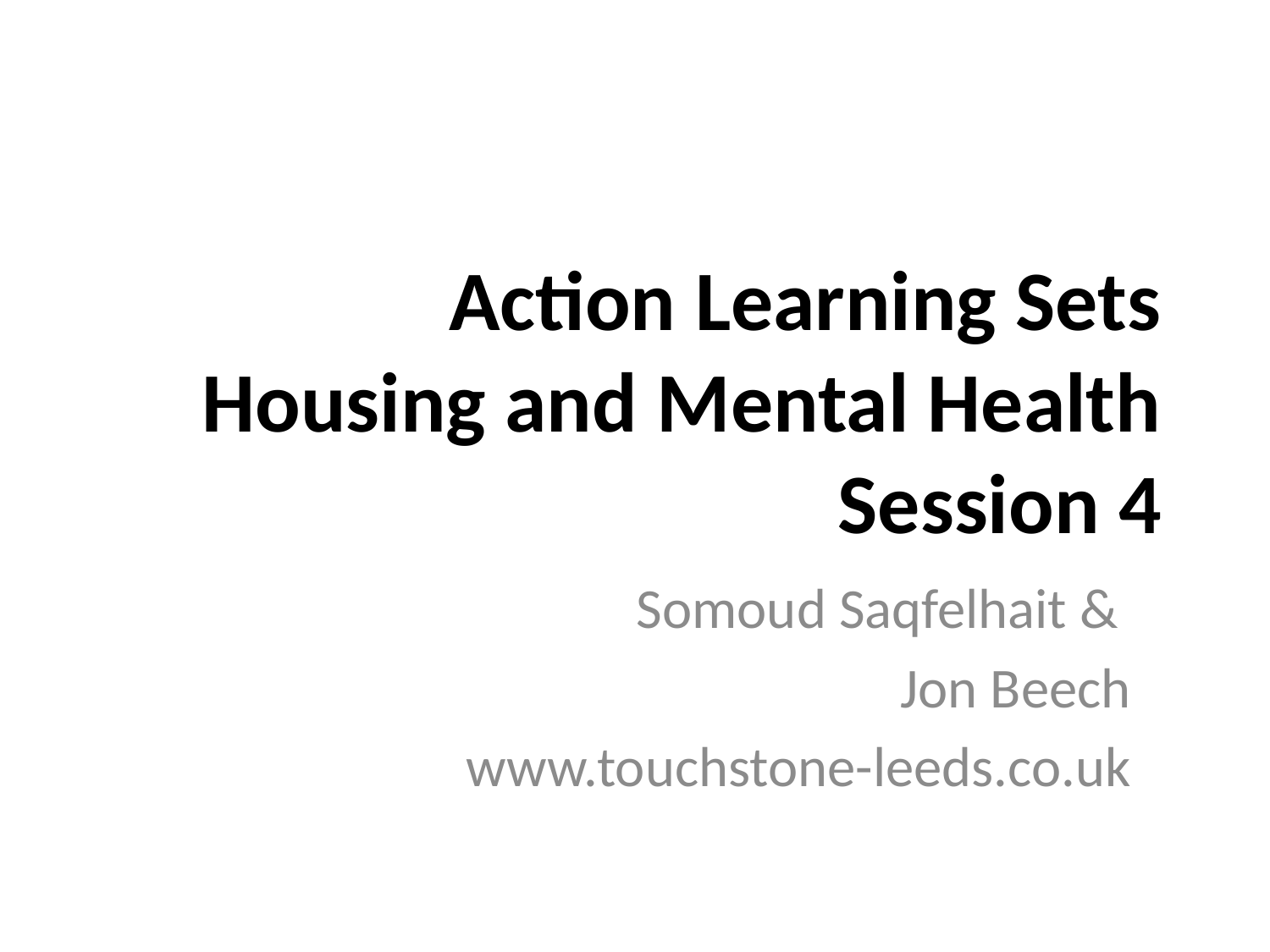

# Action Learning Sets Housing and Mental Health Session 4
Somoud Saqfelhait &
Jon Beech
www.touchstone-leeds.co.uk